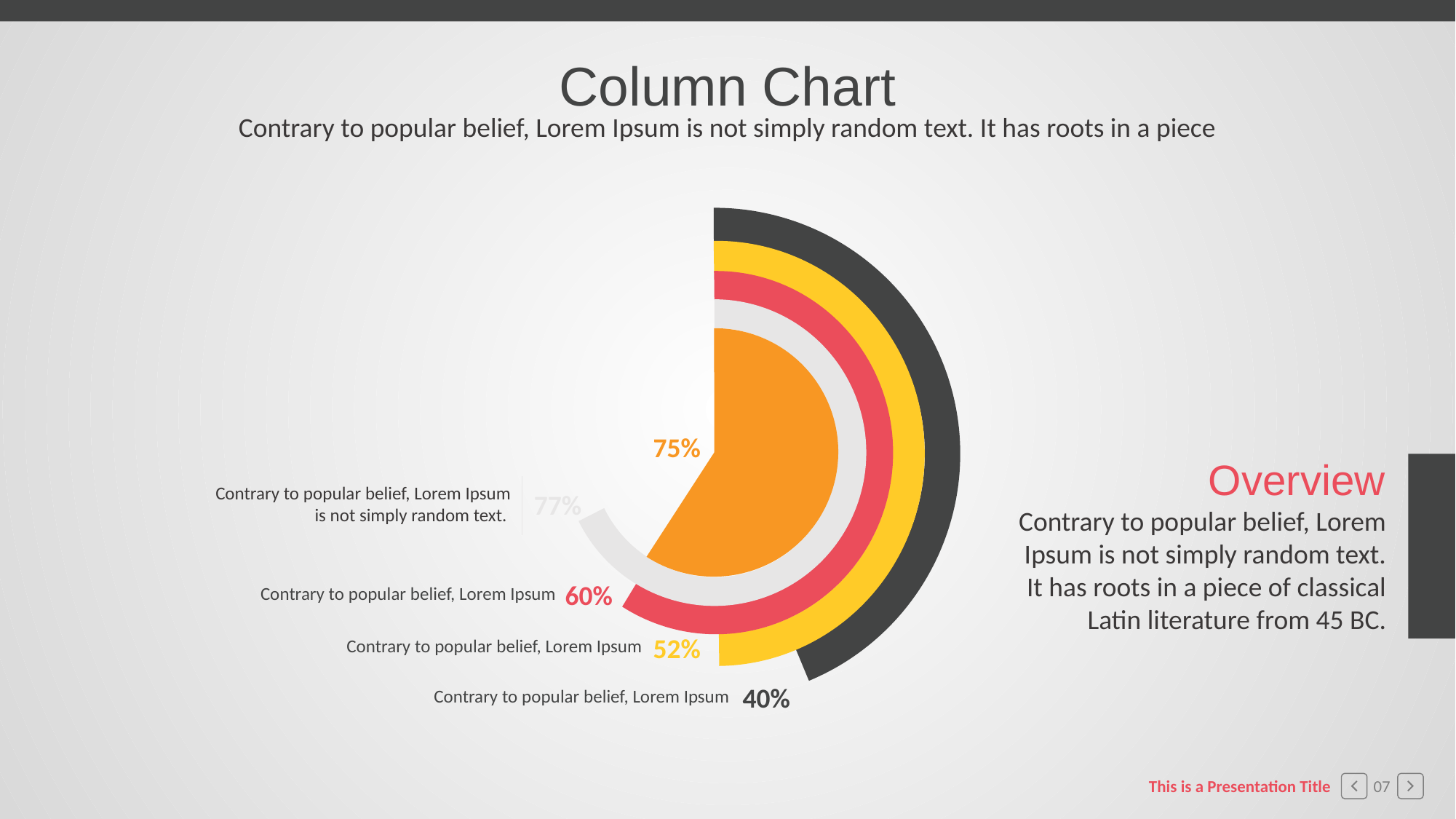

Column Chart
Contrary to popular belief, Lorem Ipsum is not simply random text. It has roots in a piece

75%
Overview

Contrary to popular belief, Lorem Ipsum is not simply random text.
77%
Contrary to popular belief, Lorem Ipsum is not simply random text. It has roots in a piece of classical Latin literature from 45 BC.
60%
Contrary to popular belief, Lorem Ipsum
52%
Contrary to popular belief, Lorem Ipsum
40%
Contrary to popular belief, Lorem Ipsum
This is a Presentation Title
07